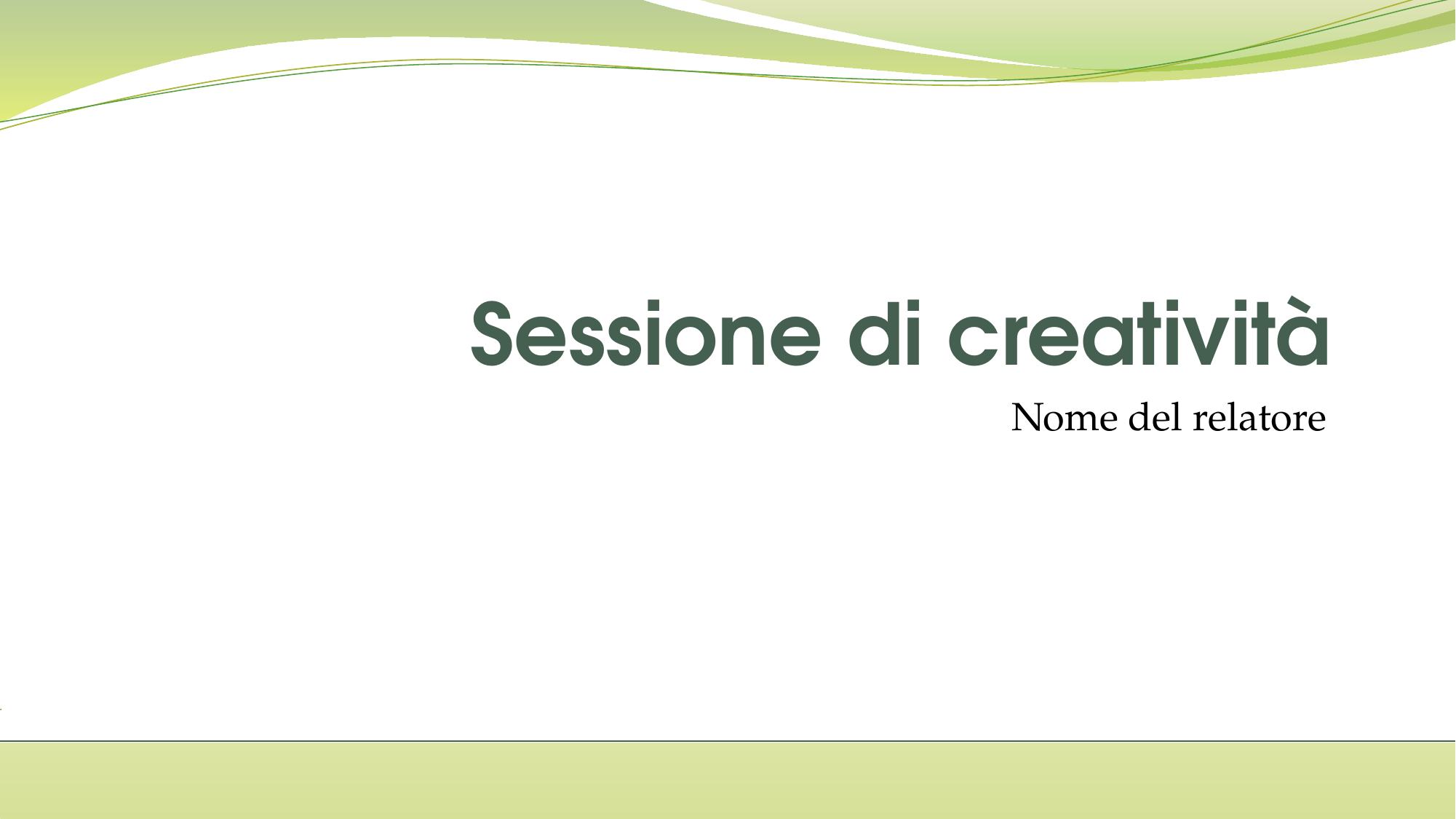

# Sessione di creatività
Nome del relatore